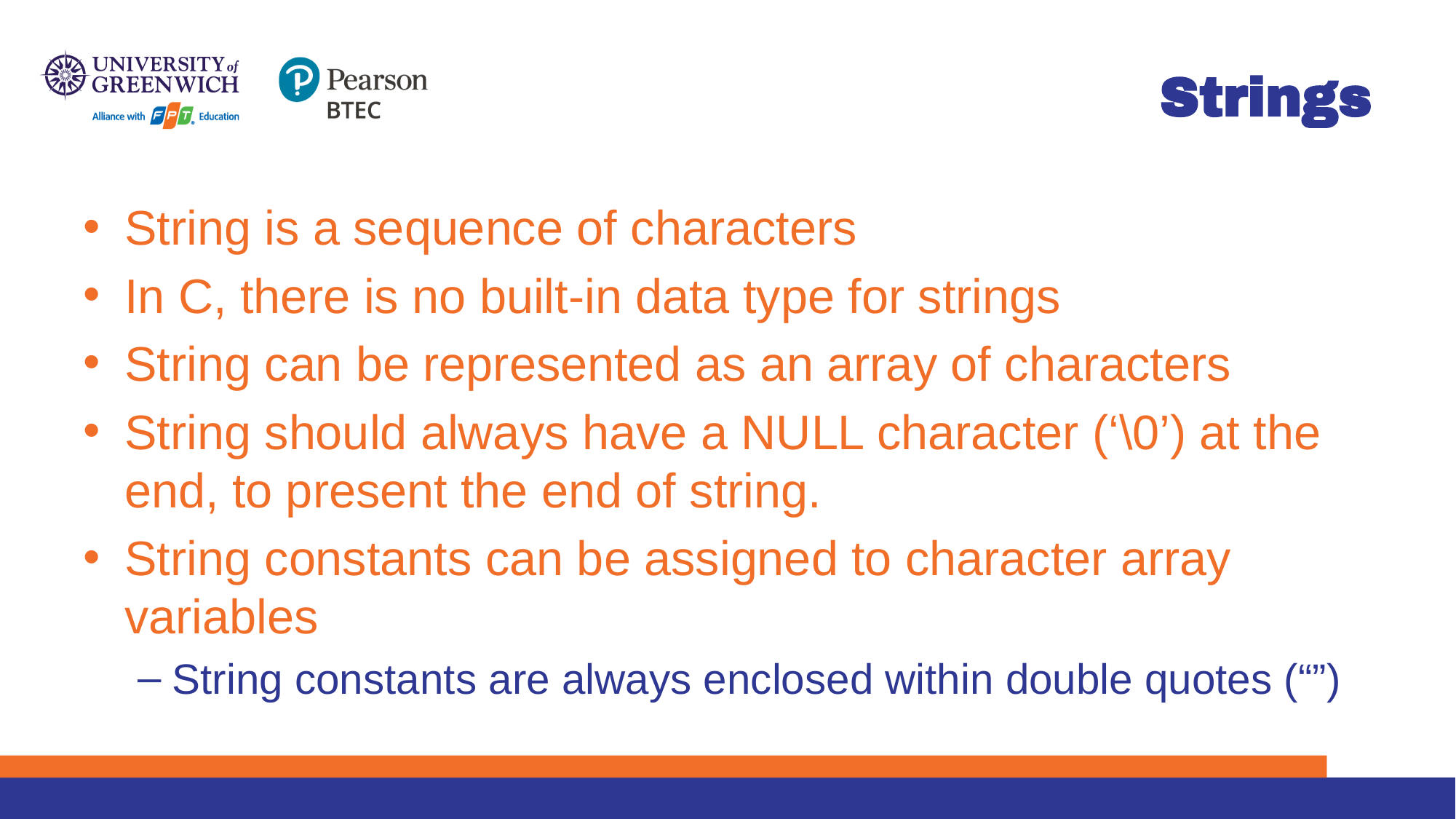

# Strings
String is a sequence of characters
In C, there is no built-in data type for strings
String can be represented as an array of characters
String should always have a NULL character (‘\0’) at the end, to present the end of string.
String constants can be assigned to character array variables
String constants are always enclosed within double quotes (“”)